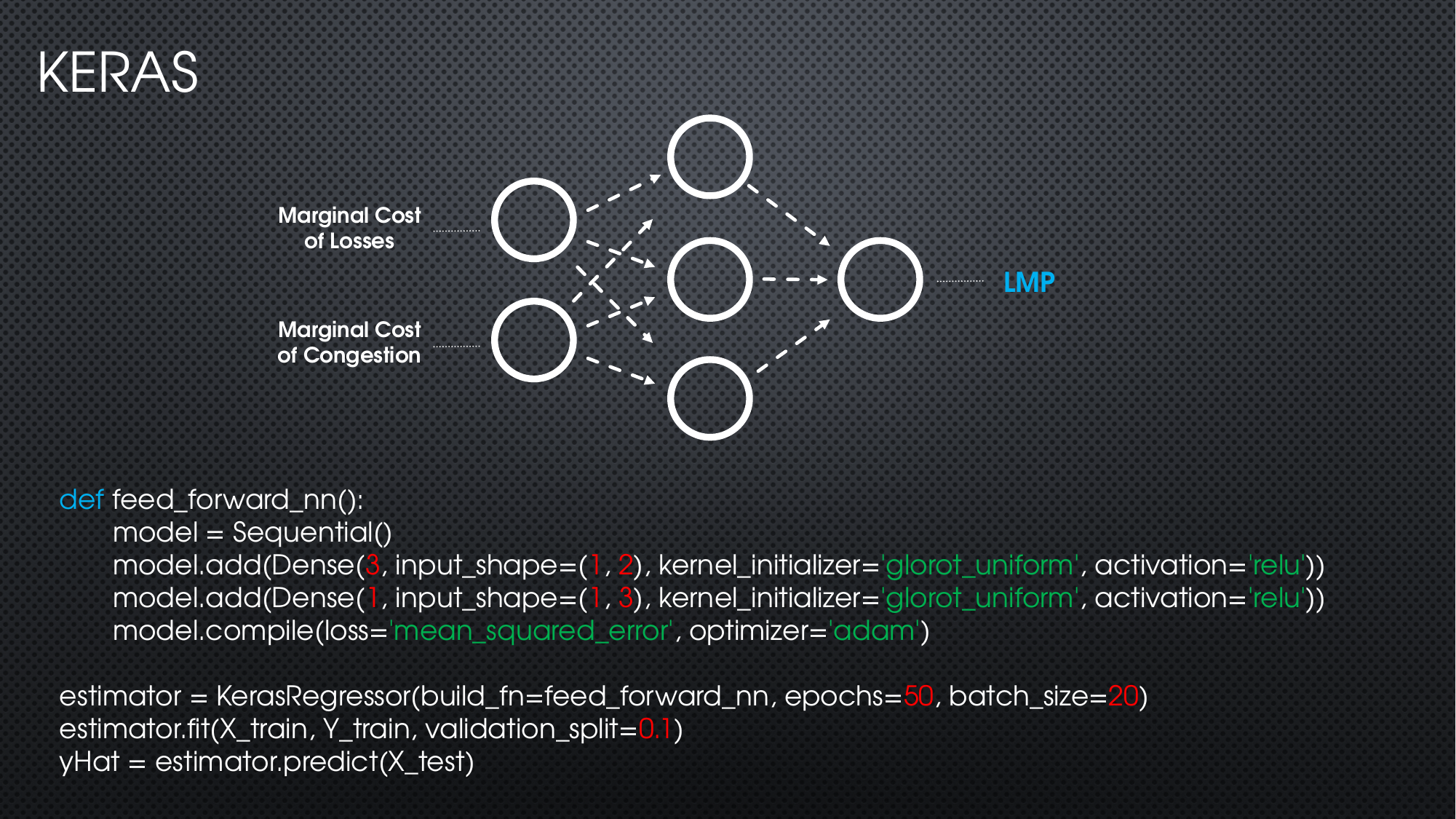

# KERAS

Marginal Cost of Losses

LMP

Marginal Cost of Congestion

def feed_forward_nn():
       model = Sequential()
       model.add(Dense(3, input_shape=(1, 2), kernel_initializer='glorot_uniform', activation='relu'))
       model.add(Dense(1, input_shape=(1, 3), kernel_initializer='glorot_uniform', activation='relu'))
       model.compile(loss='mean_squared_error', optimizer='adam')

estimator = KerasRegressor(build_fn=feed_forward_nn, epochs=50, batch_size=20)
estimator.fit(X_train, Y_train, validation_split=0.1)
yHat = estimator.predict(X_test)